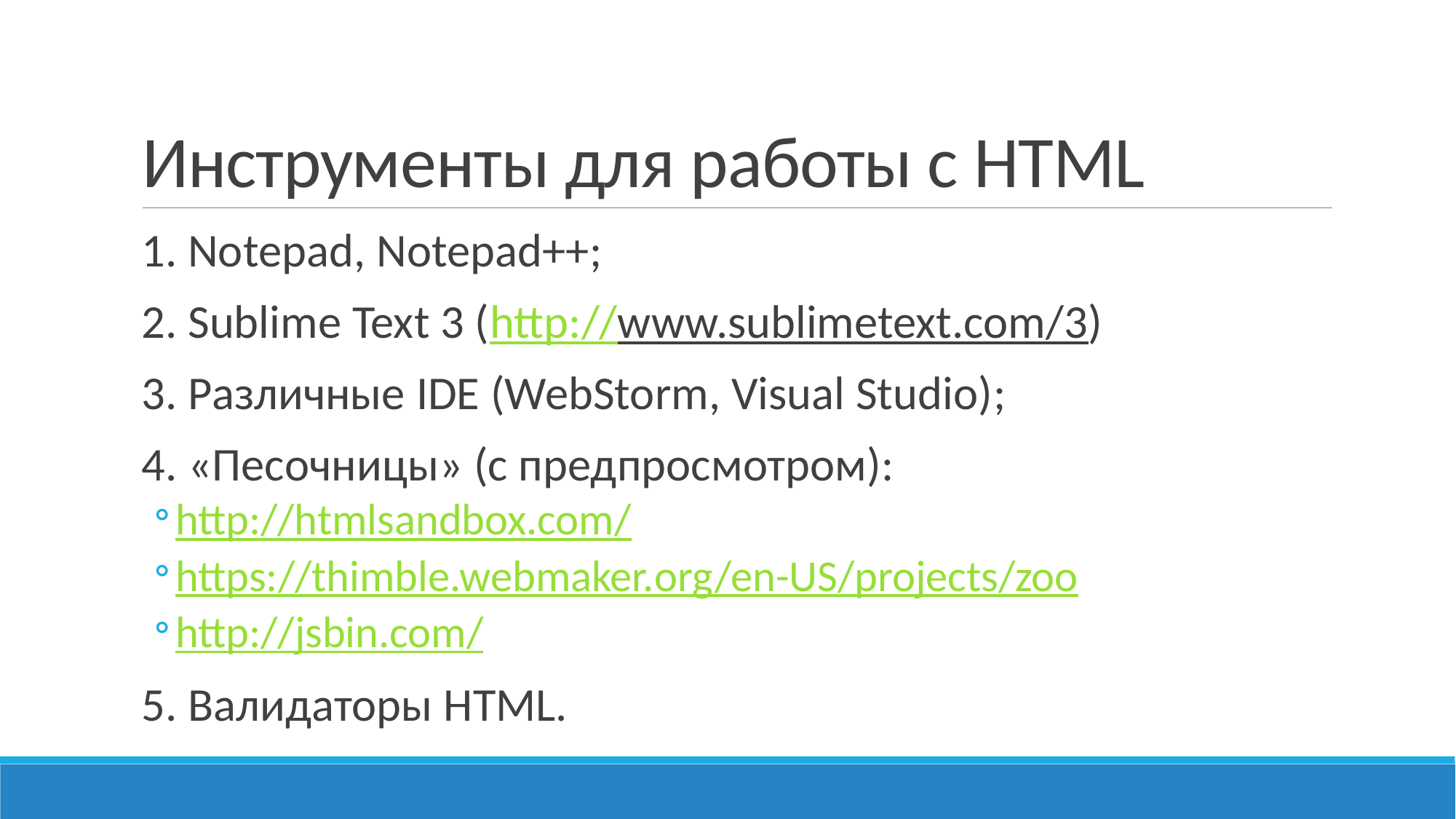

# Инструменты для работы с HTML
1. Notepad, Notepad++;
2. Sublime Text 3 (http://www.sublimetext.com/3)
3. Различные IDE (WebStorm, Visual Studio);
4. «Песочницы» (с предпросмотром):
http://htmlsandbox.com/
https://thimble.webmaker.org/en-US/projects/zoo
http://jsbin.com/
5. Валидаторы HTML.